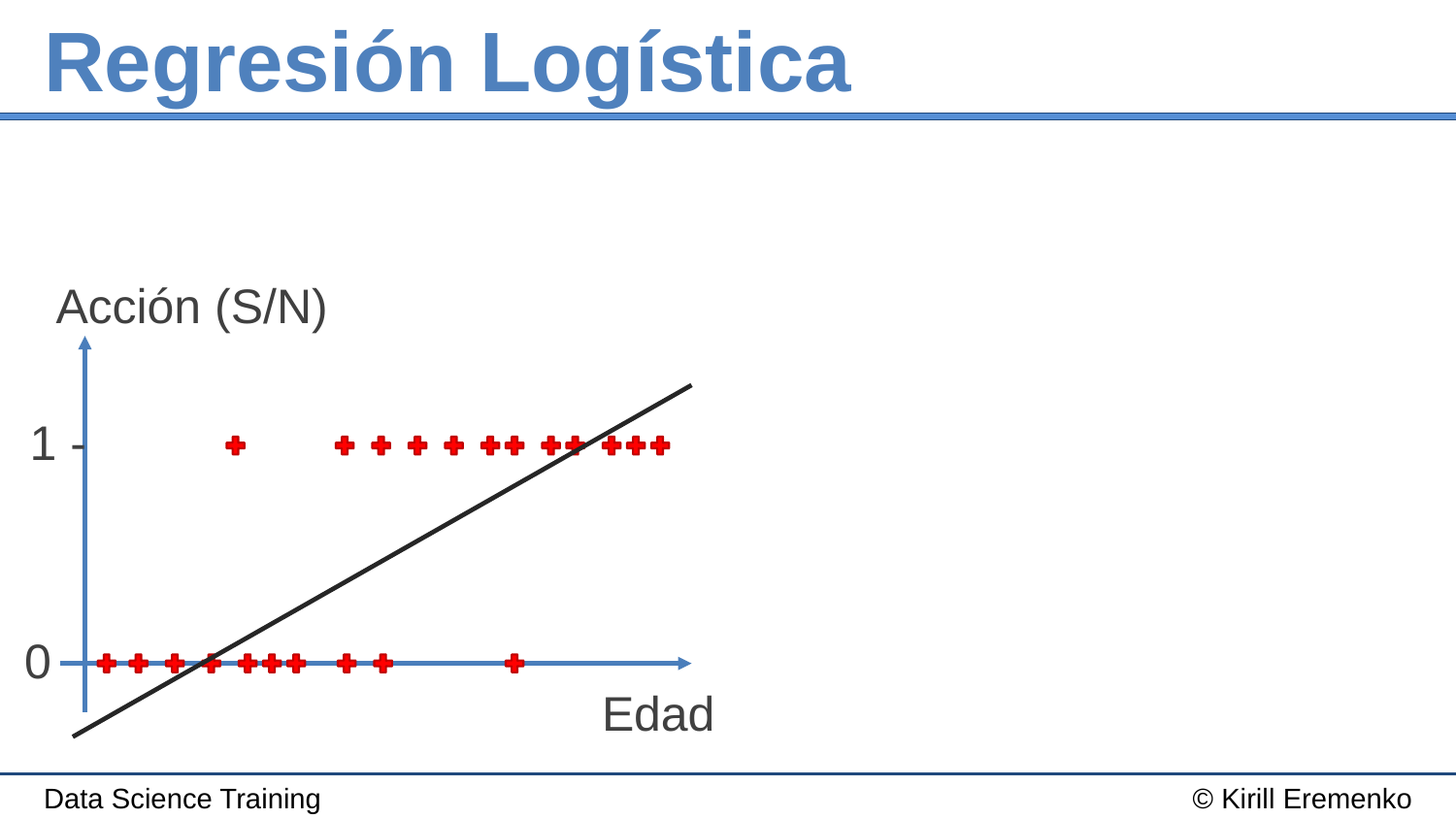

# Regresión Logística
Acción (S/N)

1 -

0

Edad